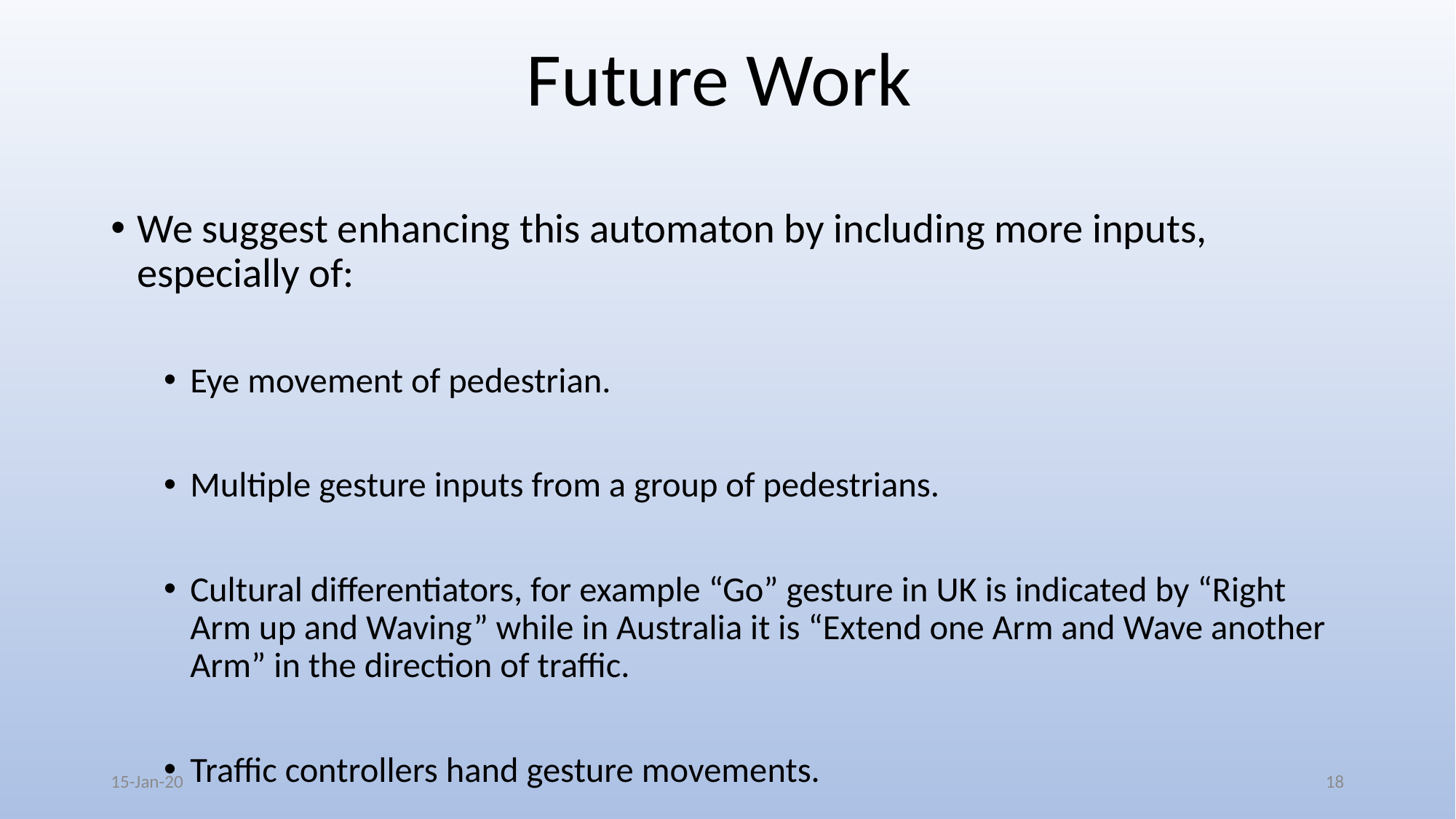

# Future Work
We suggest enhancing this automaton by including more inputs, especially of:

Eye movement of pedestrian.

Multiple gesture inputs from a group of pedestrians.

Cultural differentiators, for example “Go” gesture in UK is indicated by “Right Arm up and Waving” while in Australia it is “Extend one Arm and Wave another Arm” in the direction of traffic.

Traffic controllers hand gesture movements.

15-Jan-20
18